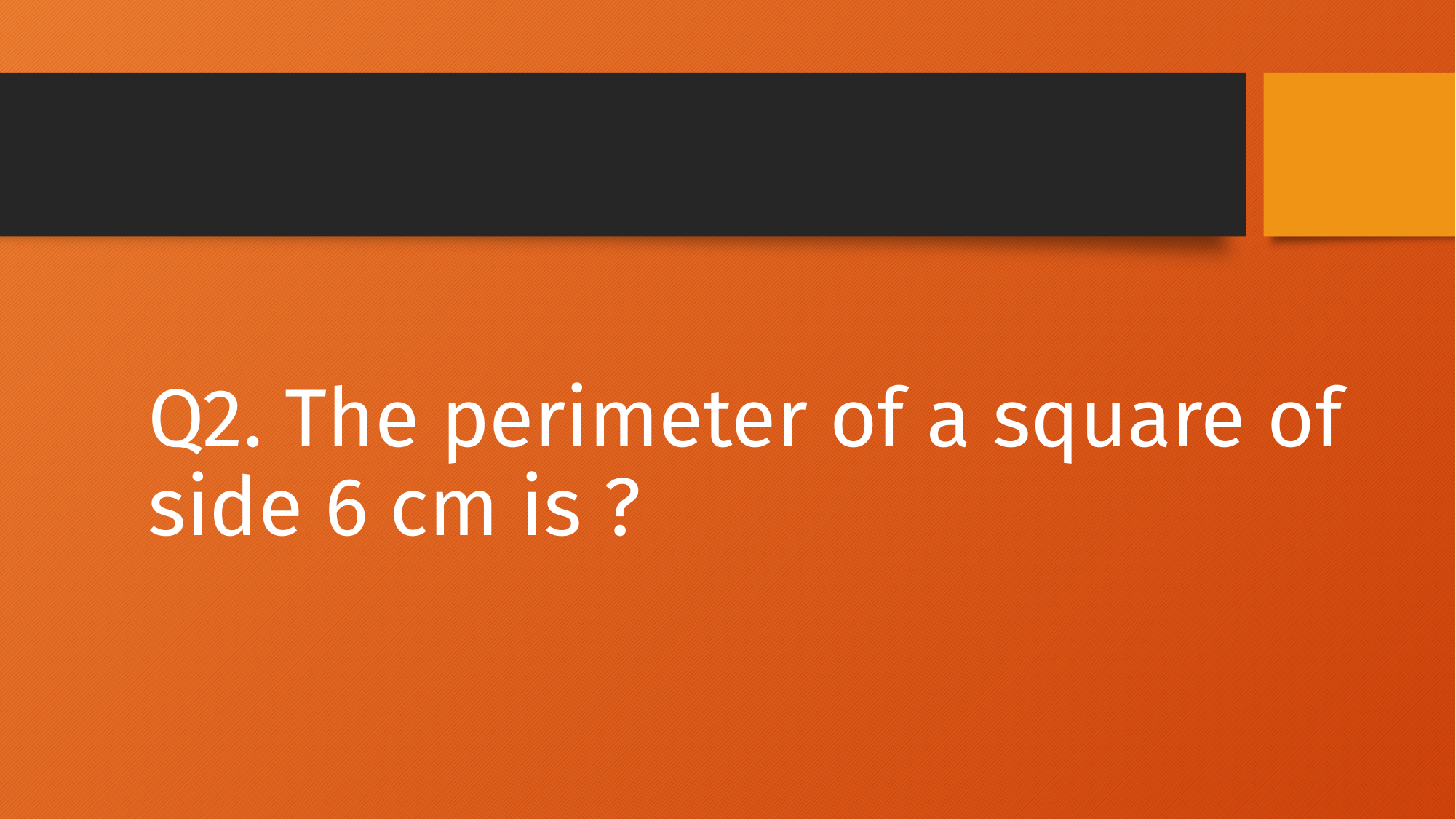

# Q2. The perimeter of a square of side 6 cm is ?